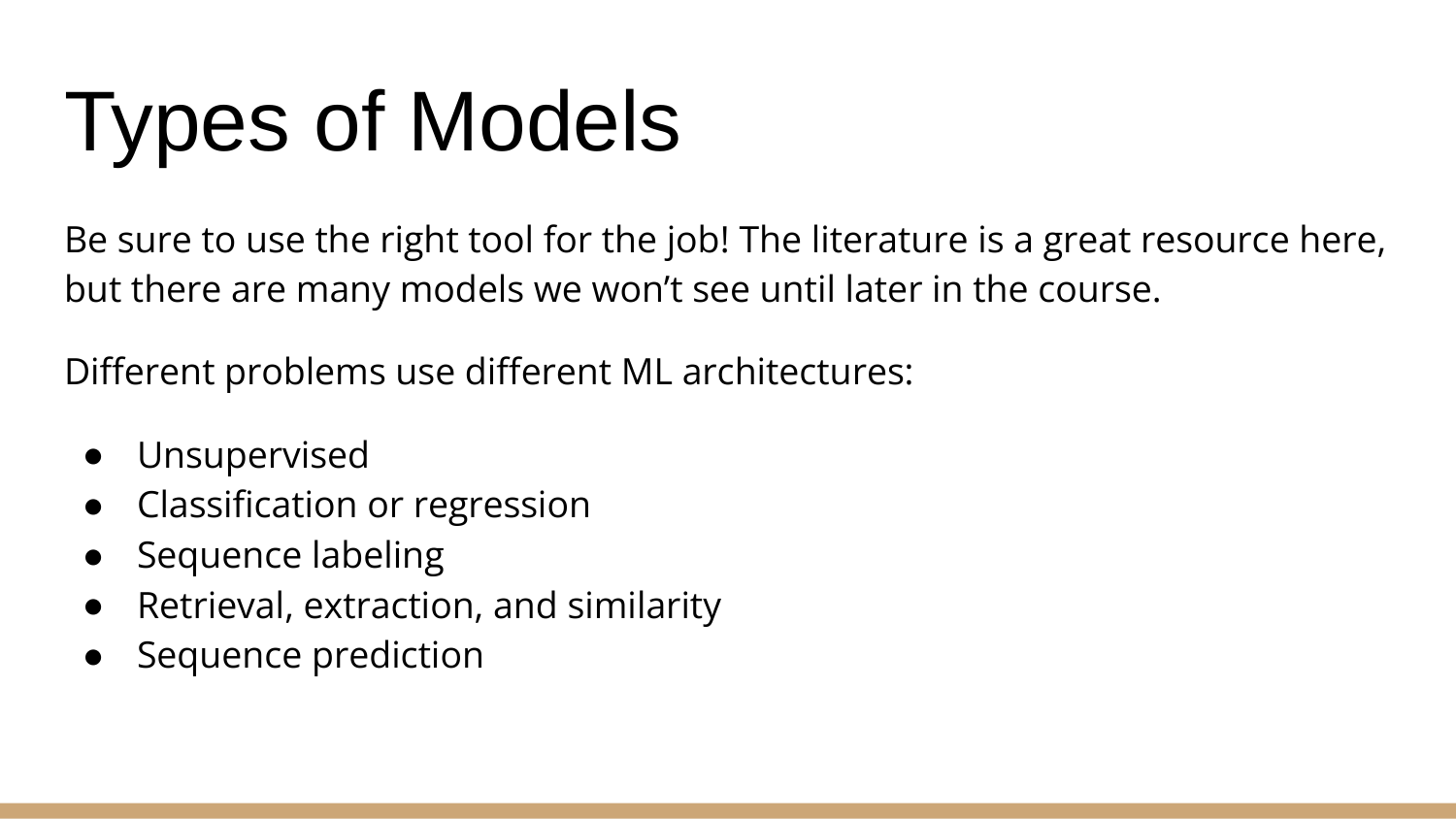

# Types of Models
Be sure to use the right tool for the job! The literature is a great resource here, but there are many models we won’t see until later in the course.
Different problems use different ML architectures:
Unsupervised
Classification or regression
Sequence labeling
Retrieval, extraction, and similarity
Sequence prediction